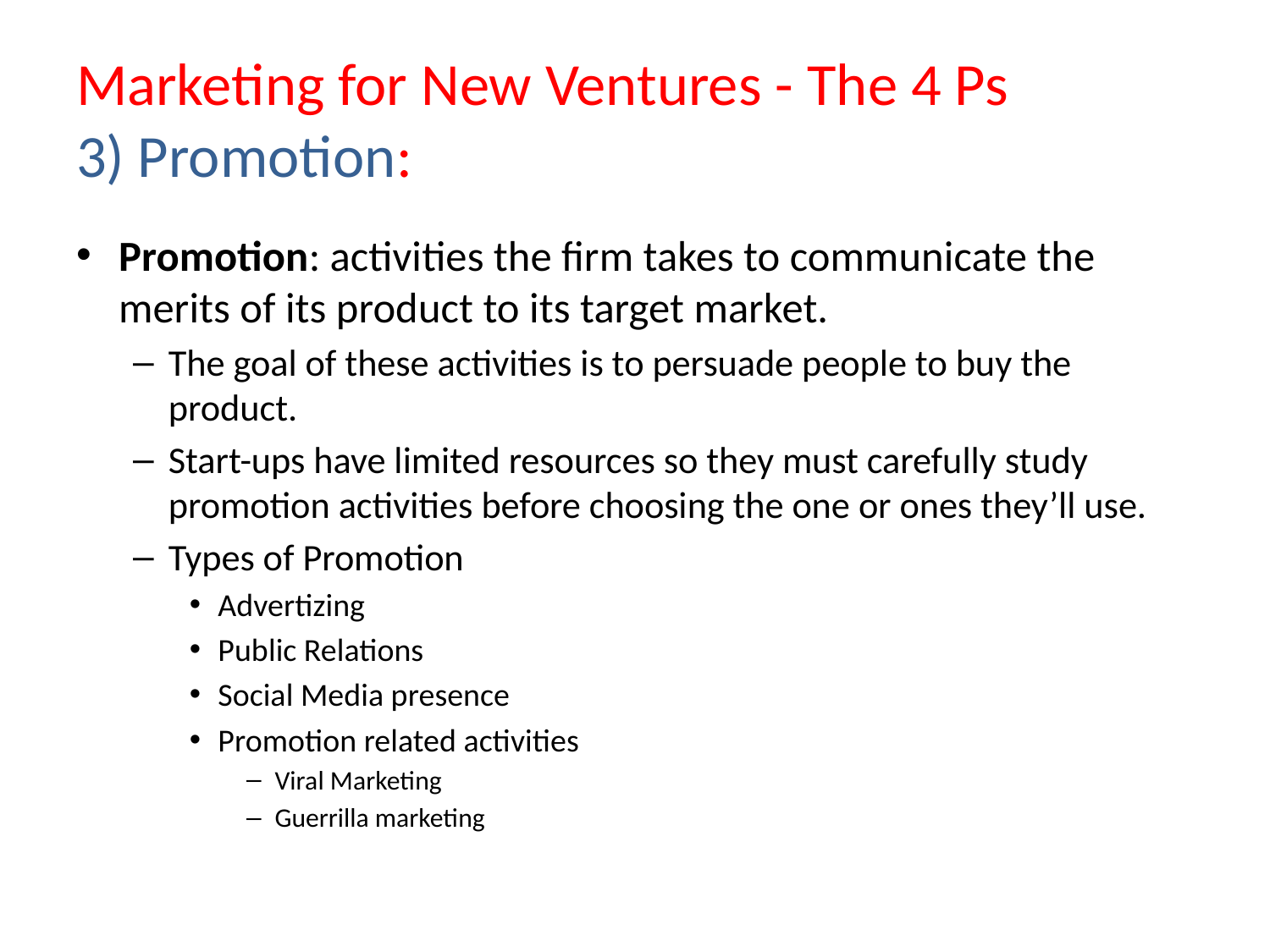

# Marketing for New Ventures - The 4 Ps 3) Promotion:
Promotion: activities the firm takes to communicate the merits of its product to its target market.
The goal of these activities is to persuade people to buy the product.
Start-ups have limited resources so they must carefully study promotion activities before choosing the one or ones they’ll use.
Types of Promotion
Advertizing
Public Relations
Social Media presence
Promotion related activities
Viral Marketing
Guerrilla marketing